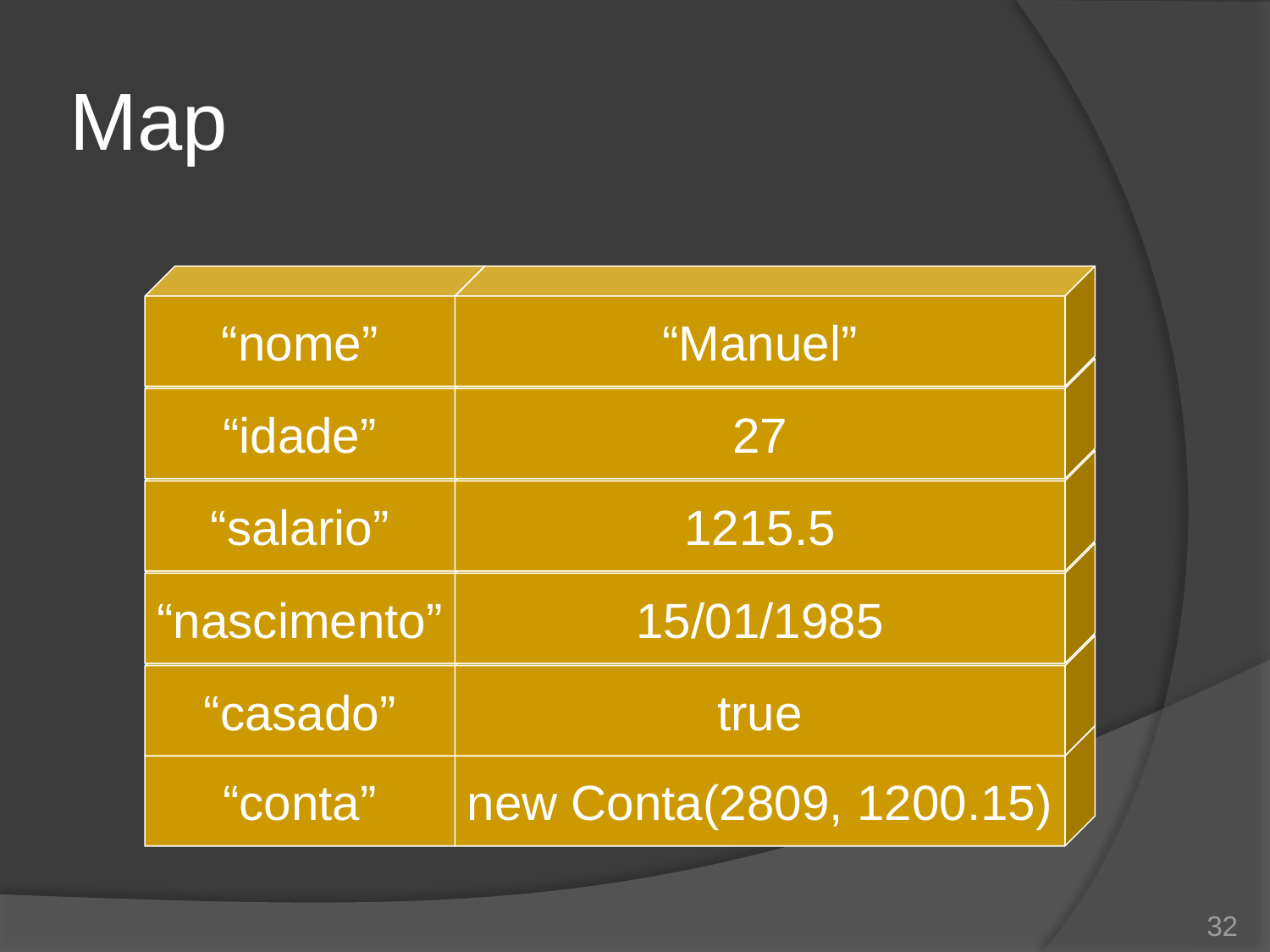

# Map
“nome”
“Manuel”
“idade”
27
“salario”
1215.5
“nascimento”
15/01/1985
“casado”
true
“conta”
new Conta(2809, 1200.15)
32